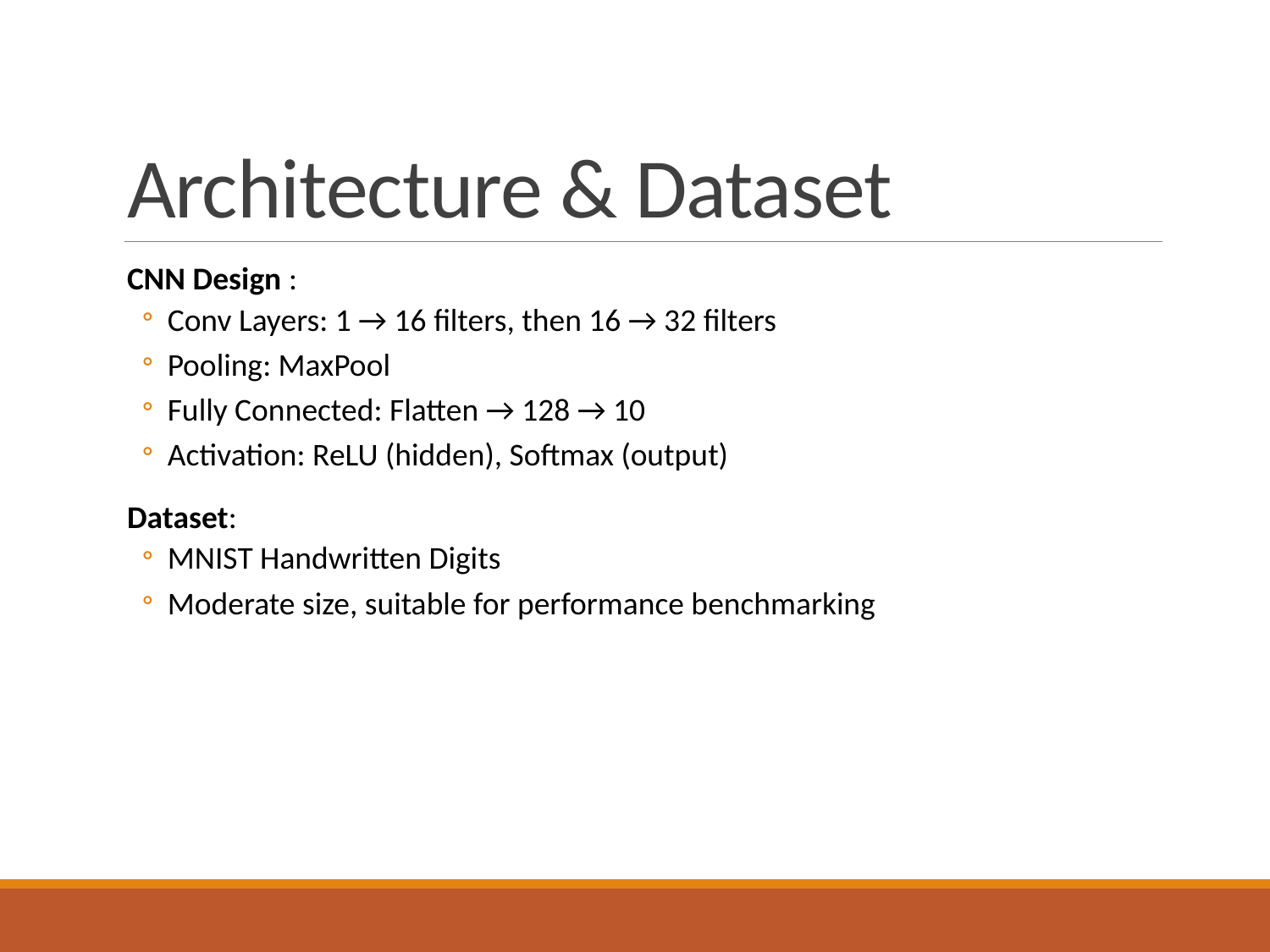

# Architecture & Dataset
CNN Design :
Conv Layers: 1 → 16 filters, then 16 → 32 filters
Pooling: MaxPool
Fully Connected: Flatten → 128 → 10
Activation: ReLU (hidden), Softmax (output)
Dataset:
MNIST Handwritten Digits
Moderate size, suitable for performance benchmarking